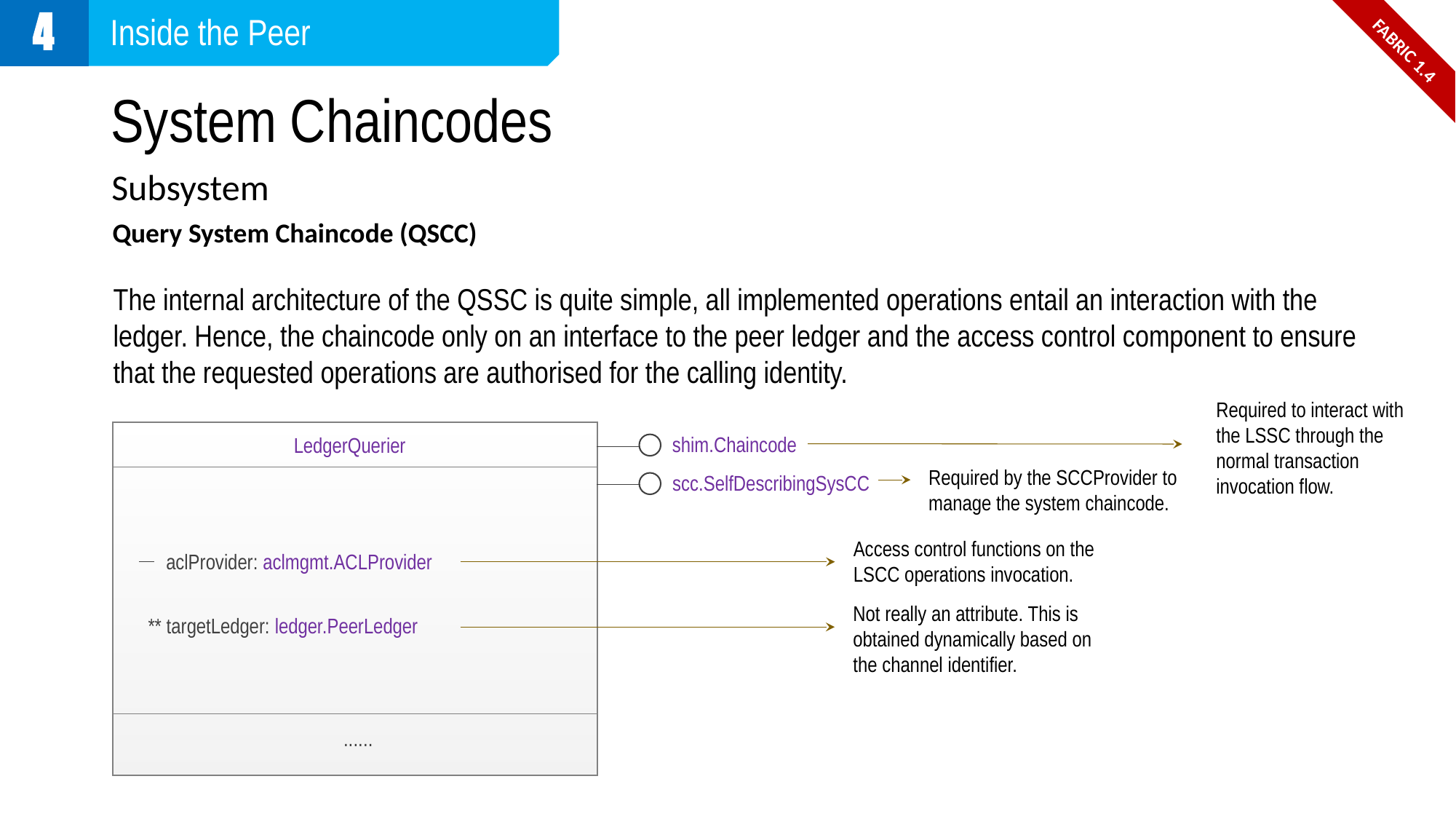

4
Inside the Peer
FABRIC 1.4
# System Chaincodes
Subsystem
Query System Chaincode (QSCC)
The internal architecture of the QSSC is quite simple, all implemented operations entail an interaction with the ledger. Hence, the chaincode only on an interface to the peer ledger and the access control component to ensure that the requested operations are authorised for the calling identity.
Required to interact with the LSSC through the normal transaction invocation flow.

shim.Chaincode

LedgerQuerier
Required by the SCCProvider to manage the system chaincode.
scc.SelfDescribingSysCC

Access control functions on the LSCC operations invocation.
aclProvider: aclmgmt.ACLProvider
Not really an attribute. This is obtained dynamically based on the channel identifier.
** targetLedger: ledger.PeerLedger
......